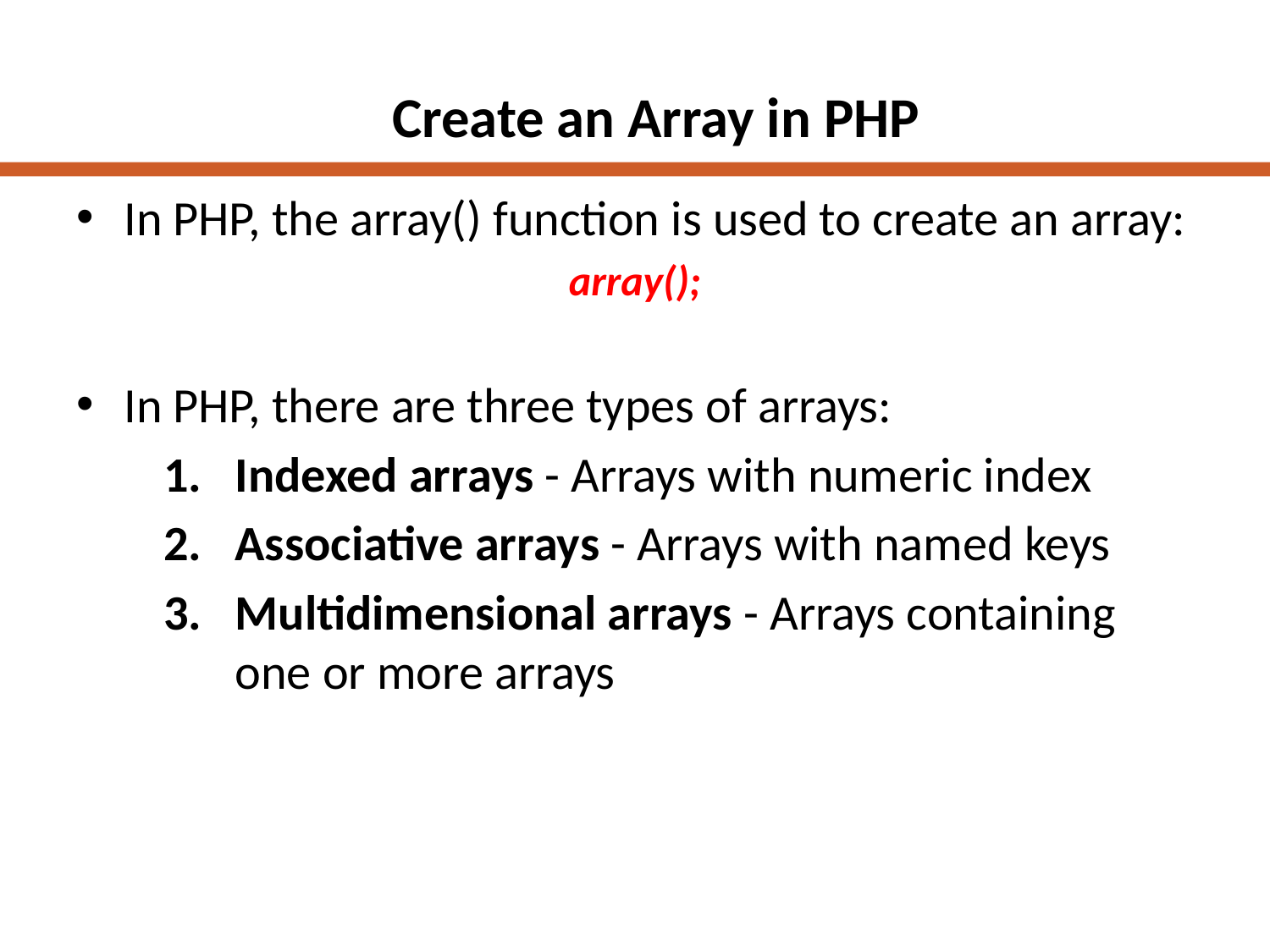

# Create an Array in PHP
In PHP, the array() function is used to create an array:
array();

In PHP, there are three types of arrays:
Indexed arrays - Arrays with numeric index
Associative arrays - Arrays with named keys
Multidimensional arrays - Arrays containing one or more arrays